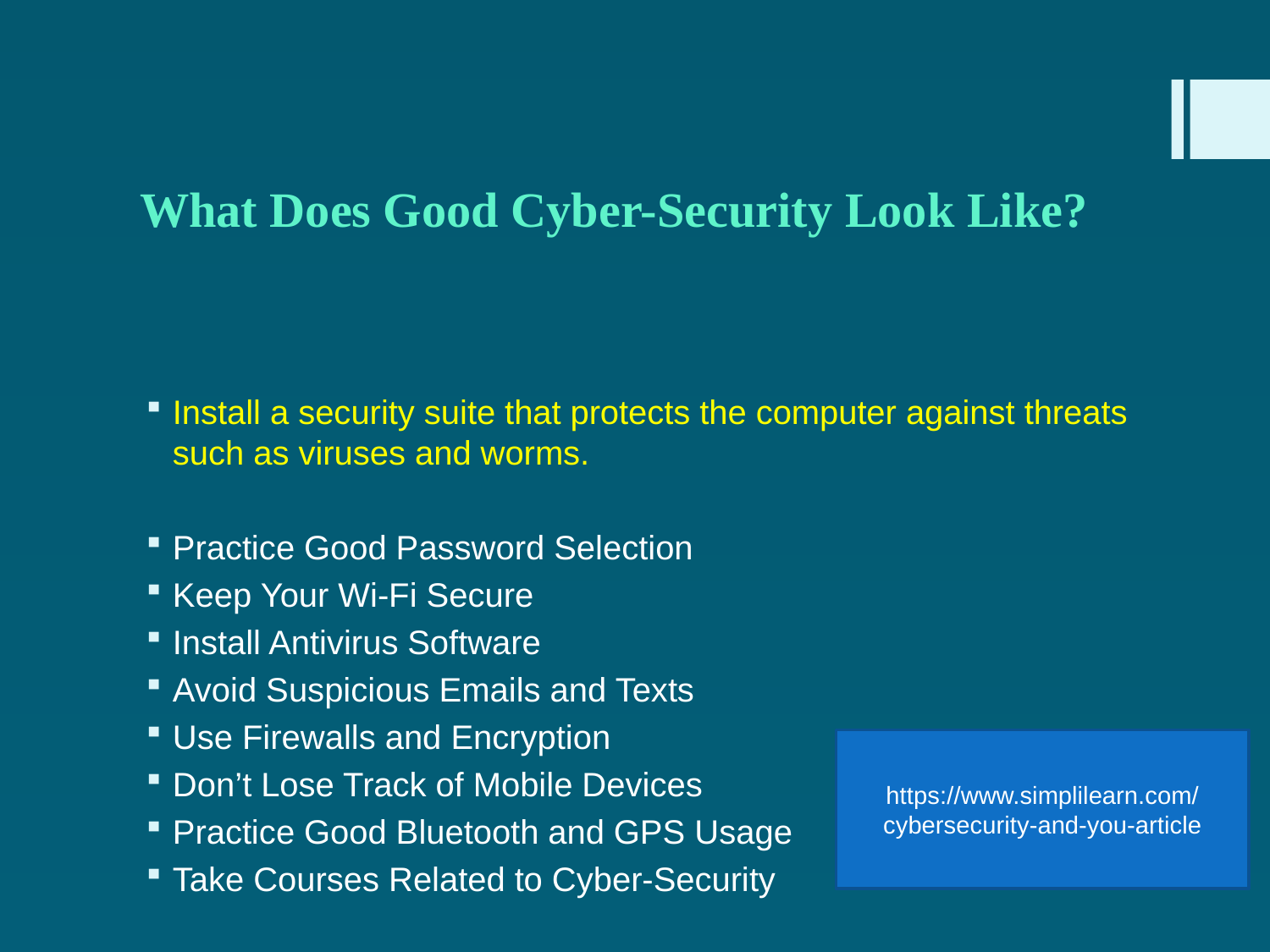

# What Does Good Cyber-Security Look Like?
Install a security suite that protects the computer against threats such as viruses and worms.

Practice Good Password Selection
Keep Your Wi-Fi Secure
Install Antivirus Software
Avoid Suspicious Emails and Texts
Use Firewalls and Encryption
Don’t Lose Track of Mobile Devices
Practice Good Bluetooth and GPS Usage
Take Courses Related to Cyber-Security

https://www.simplilearn.com/cybersecurity-and-you-article